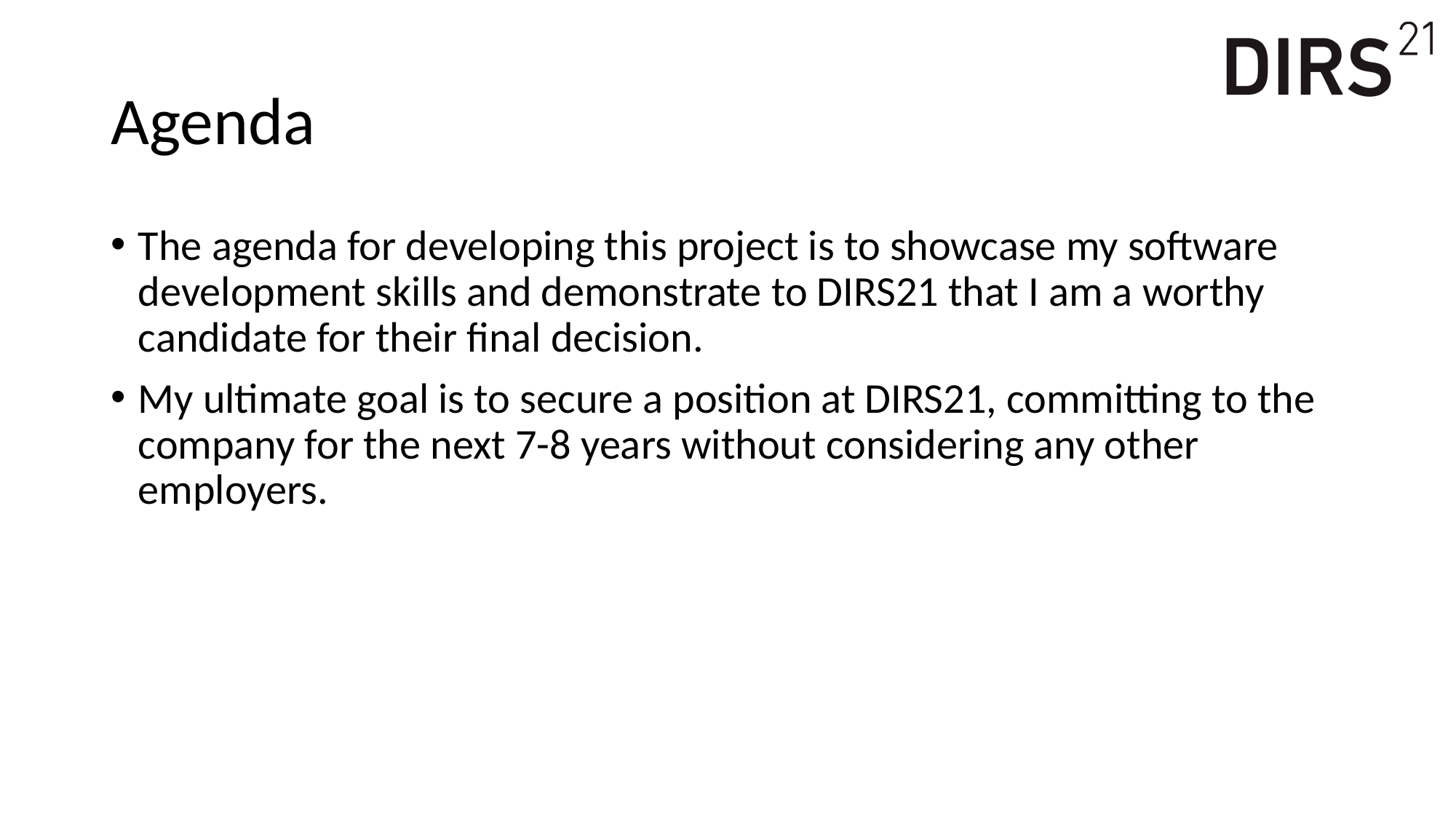

# Agenda
The agenda for developing this project is to showcase my software development skills and demonstrate to DIRS21 that I am a worthy candidate for their final decision.
My ultimate goal is to secure a position at DIRS21, committing to the company for the next 7-8 years without considering any other employers.